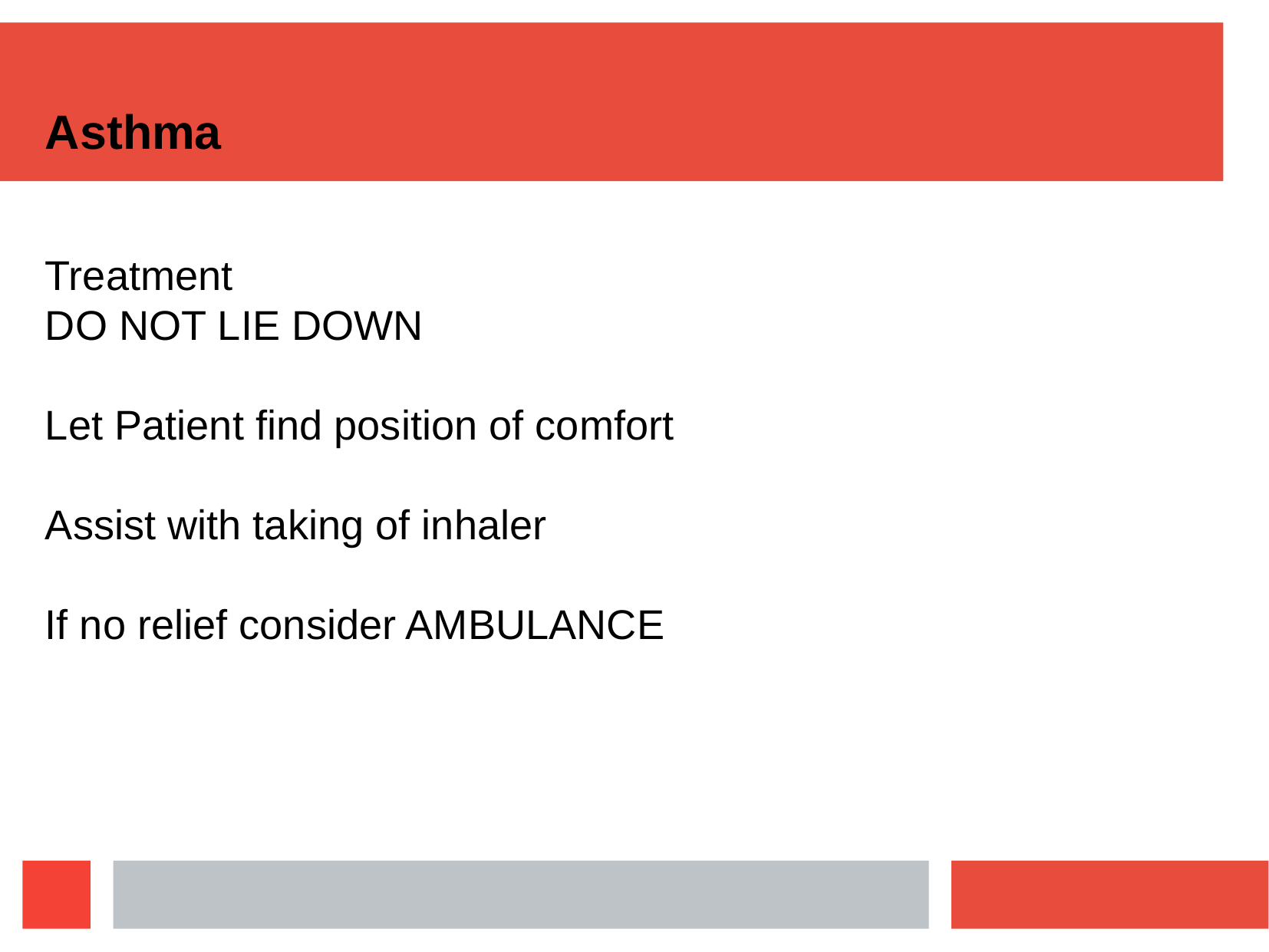

Asthma
Treatment
DO NOT LIE DOWN

Let Patient find position of comfort

Assist with taking of inhaler

If no relief consider AMBULANCE